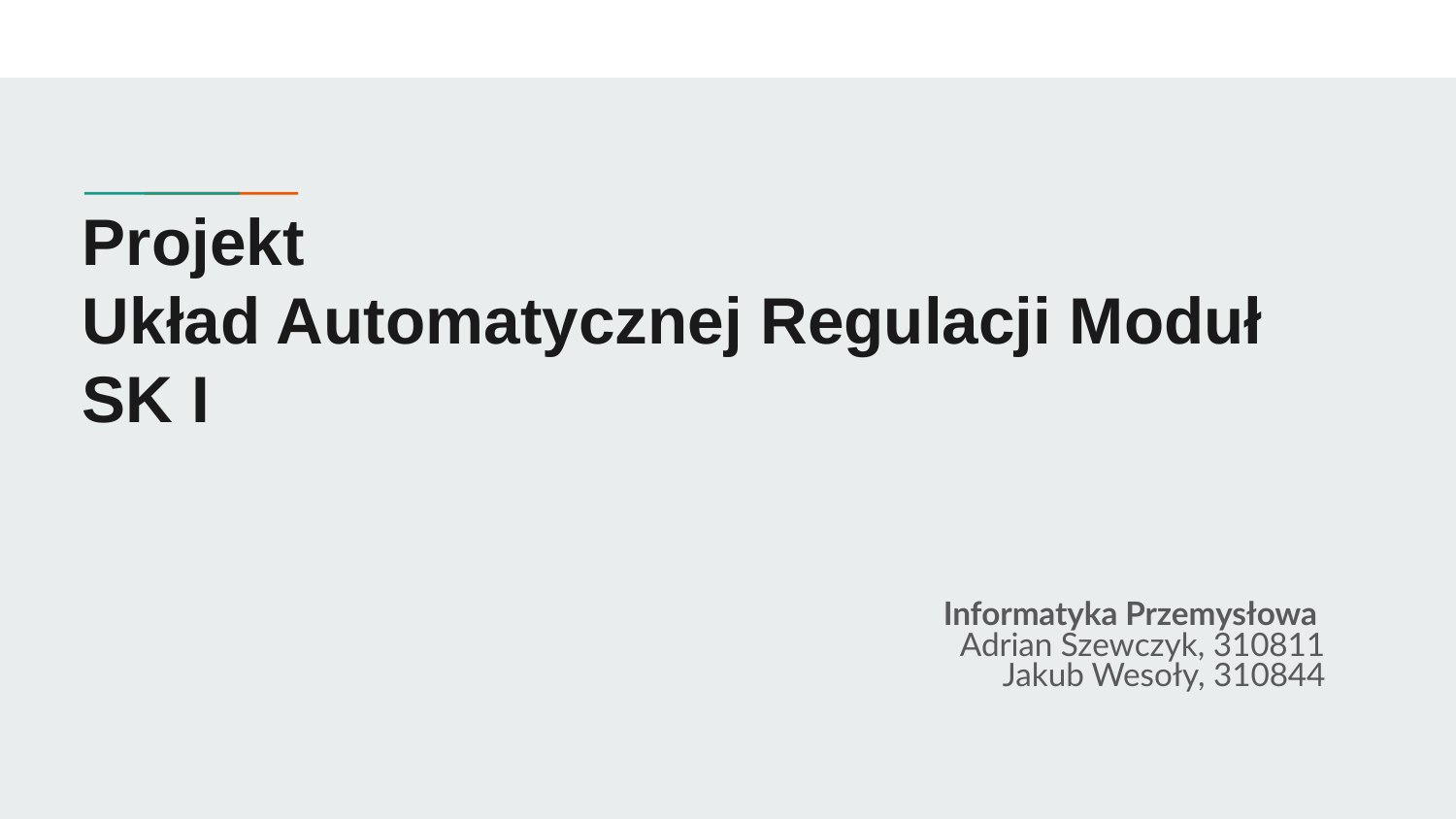

# Projekt
Układ Automatycznej Regulacji Moduł SK I

Informatyka Przemysłowa
Adrian Szewczyk, 310811
Jakub Wesoły, 310844